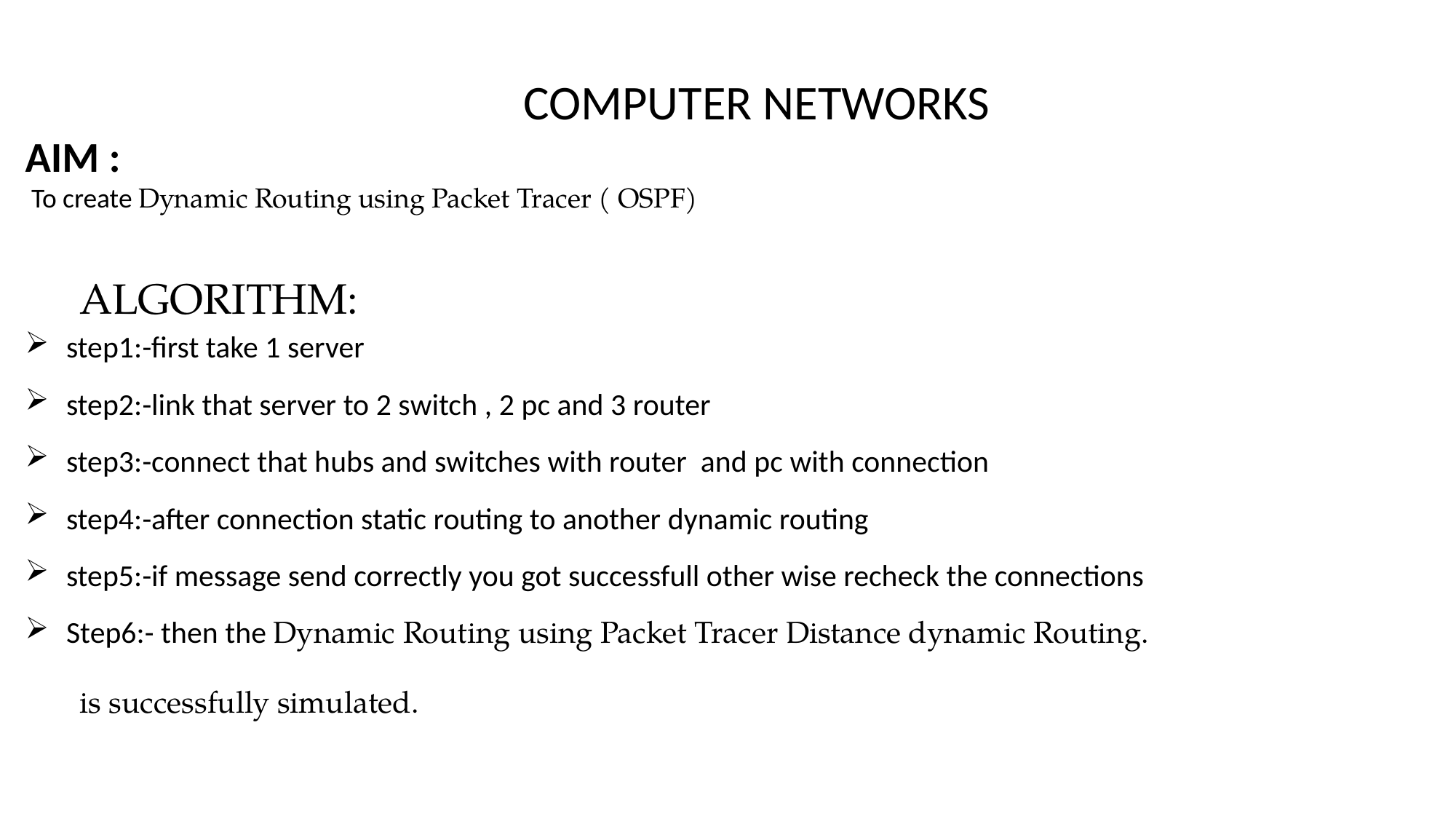

COMPUTER NETWORKS
AIM :
 To create Dynamic Routing using Packet Tracer ( OSPF)

ALGORITHM:
step1:-first take 1 server
step2:-link that server to 2 switch , 2 pc and 3 router
step3:-connect that hubs and switches with router  and pc with connection
step4:-after connection static routing to another dynamic routing
step5:-if message send correctly you got successfull other wise recheck the connections
Step6:- then the Dynamic Routing using Packet Tracer Distance dynamic Routing.
is successfully simulated.